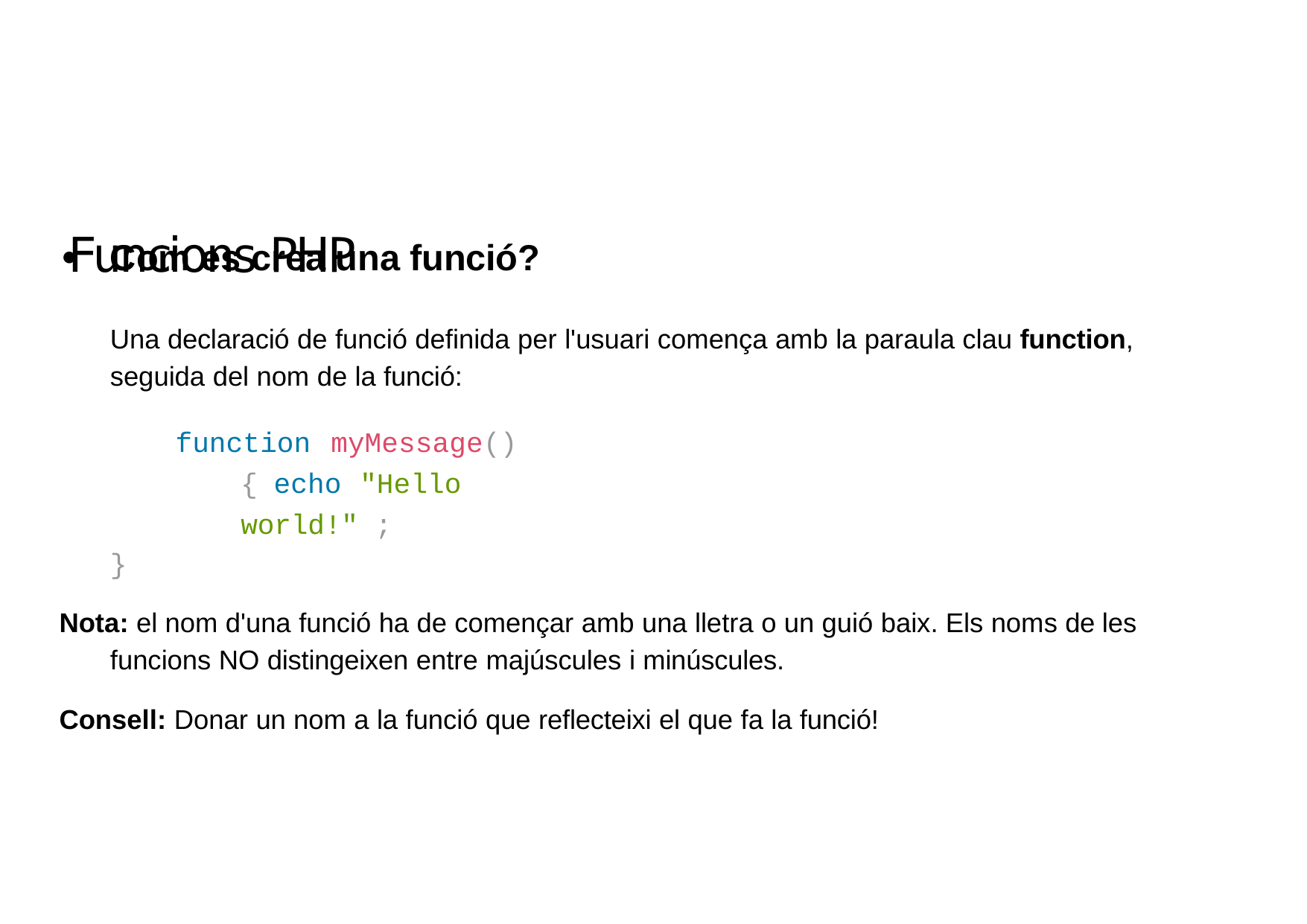

# Funcions PHP
Com es crea una funció?
Una declaració de funció definida per l'usuari comença amb la paraula clau function, seguida del nom de la funció:
function myMessage() { echo "Hello world!" ;
}
Nota: el nom d'una funció ha de començar amb una lletra o un guió baix. Els noms de les funcions NO distingeixen entre majúscules i minúscules.
Consell: Donar un nom a la funció que reflecteixi el que fa la funció!